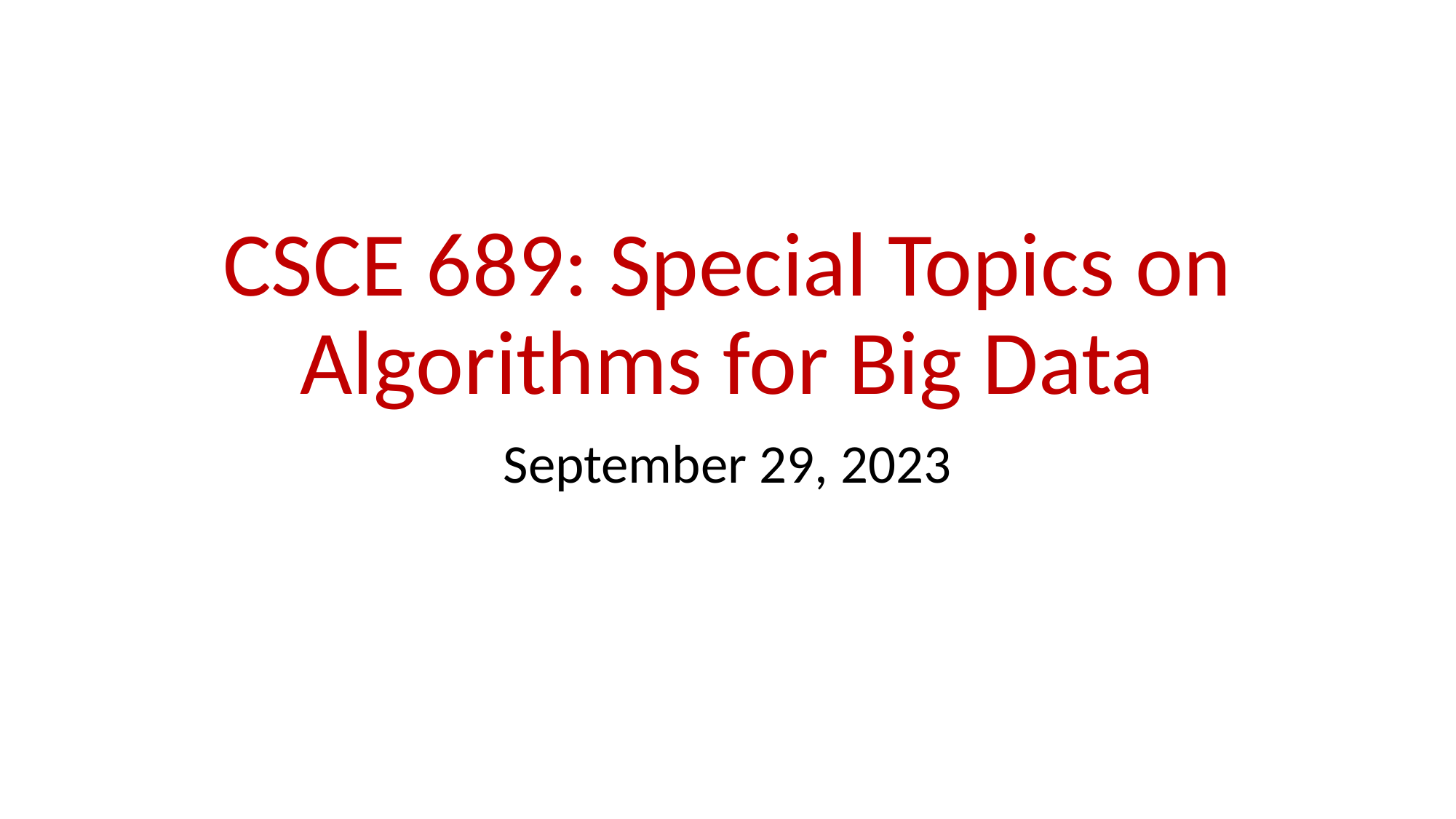

# CSCE 689: Special Topics on Algorithms for Big Data
September 29, 2023